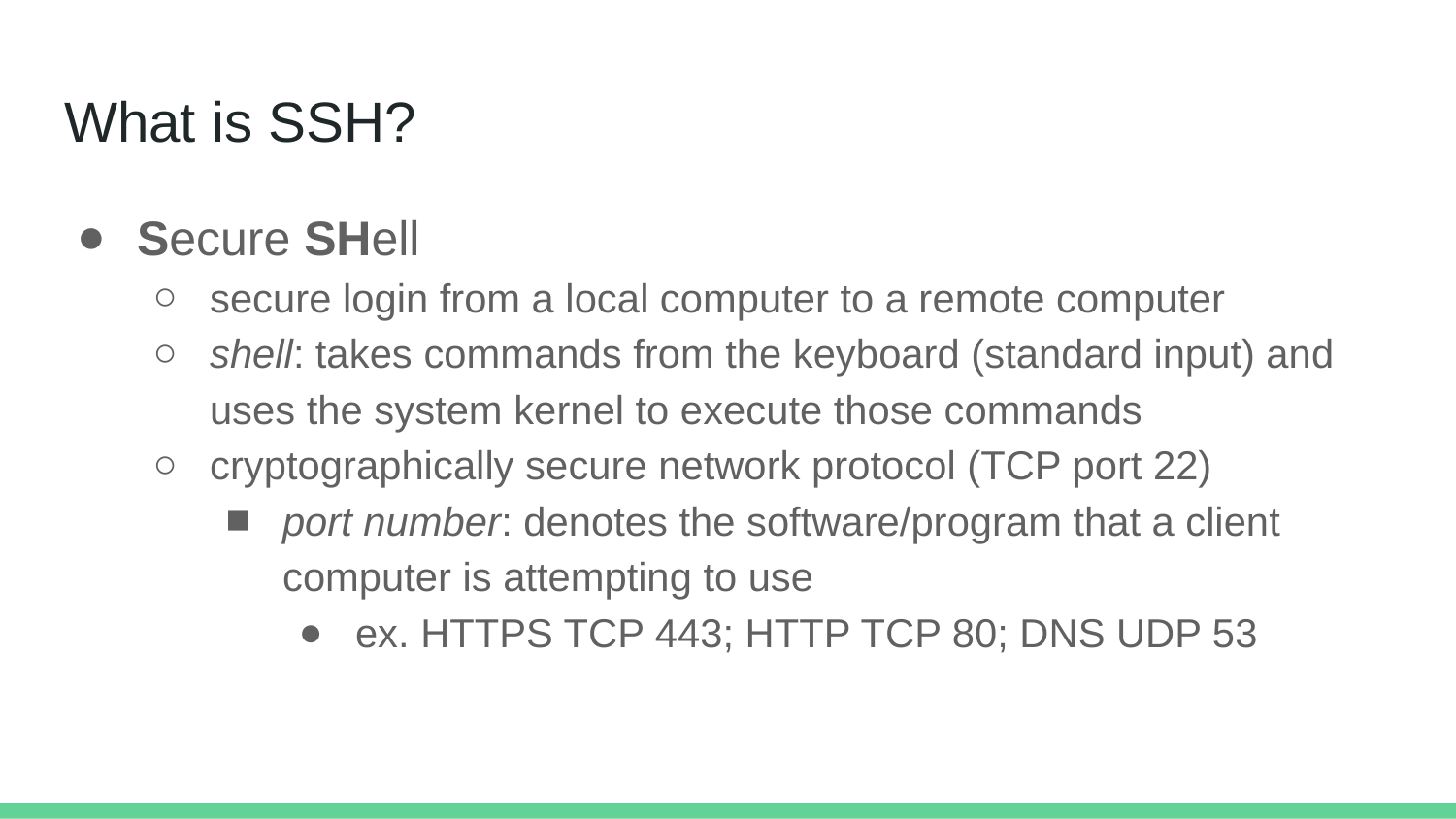

# What is SSH?
Secure SHell
secure login from a local computer to a remote computer
shell: takes commands from the keyboard (standard input) and uses the system kernel to execute those commands
cryptographically secure network protocol (TCP port 22)
port number: denotes the software/program that a client computer is attempting to use
ex. HTTPS TCP 443; HTTP TCP 80; DNS UDP 53